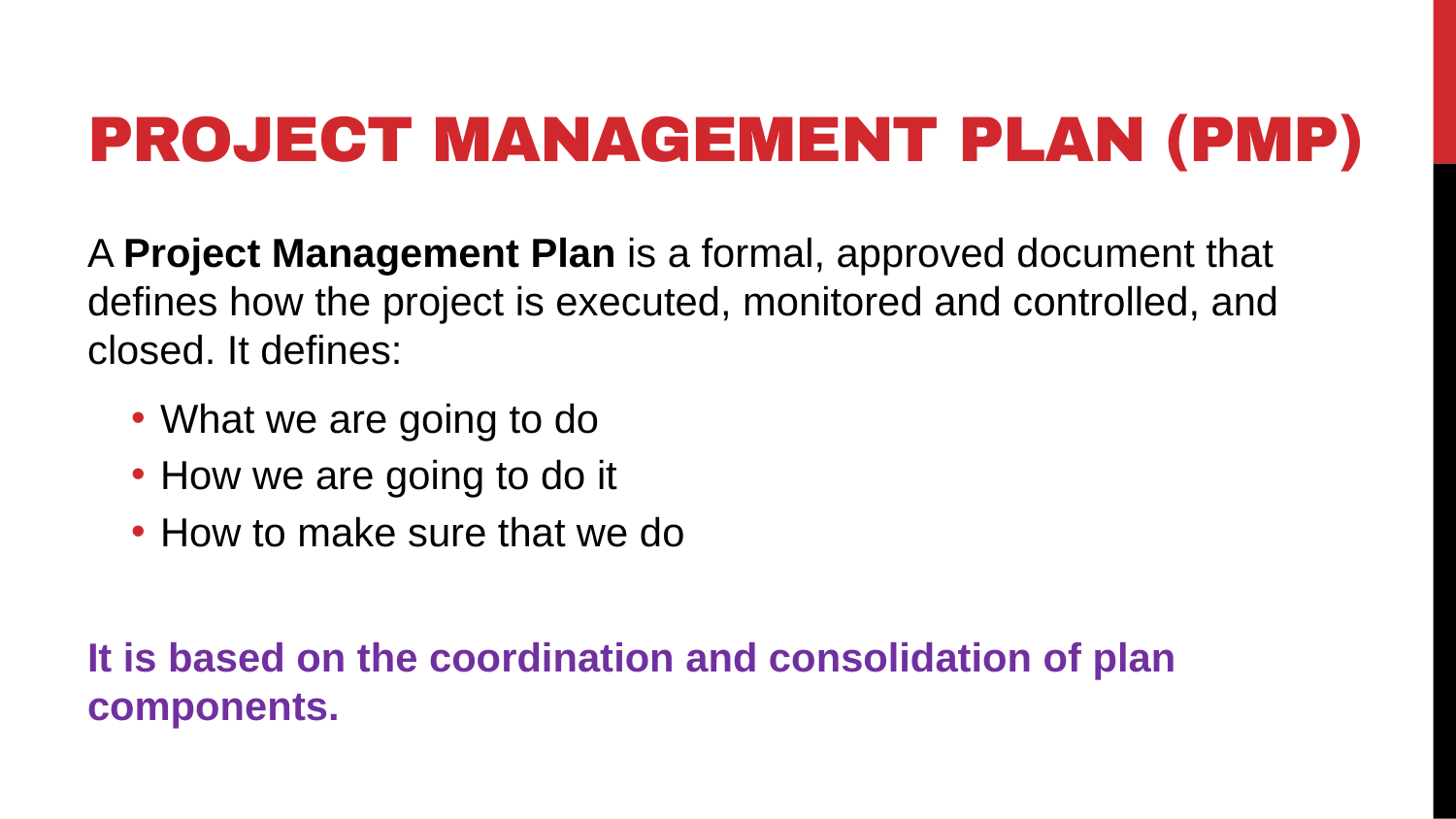

# PROJECT MANAGEMENT PLAN (PMP)
A Project Management Plan is a formal, approved document that defines how the project is executed, monitored and controlled, and closed. It defines:
What we are going to do
How we are going to do it
How to make sure that we do

It is based on the coordination and consolidation of plan components.